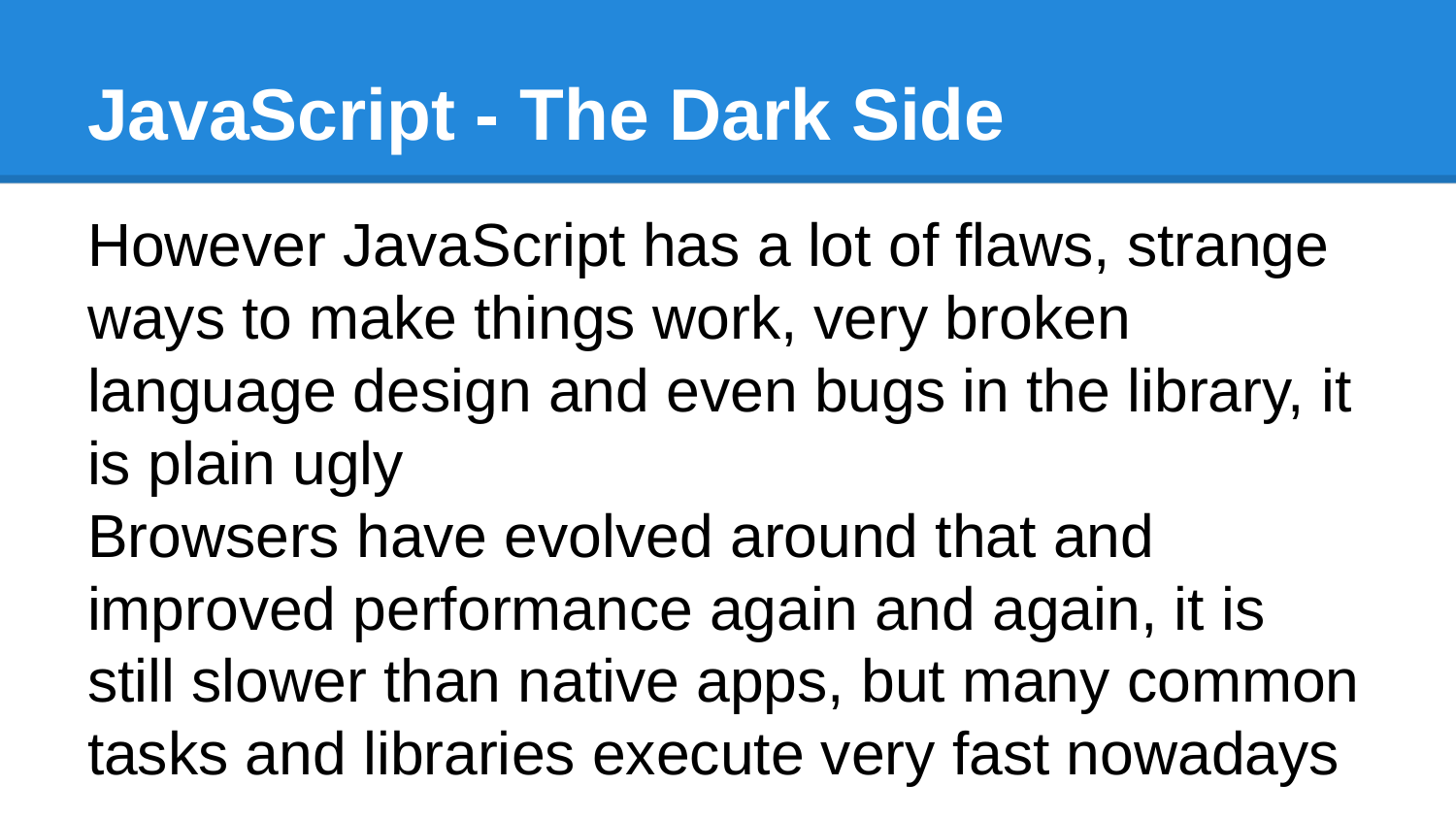

# JavaScript - The Dark Side
However JavaScript has a lot of flaws, strange ways to make things work, very broken language design and even bugs in the library, it is plain ugly
Browsers have evolved around that and improved performance again and again, it is still slower than native apps, but many common tasks and libraries execute very fast nowadays